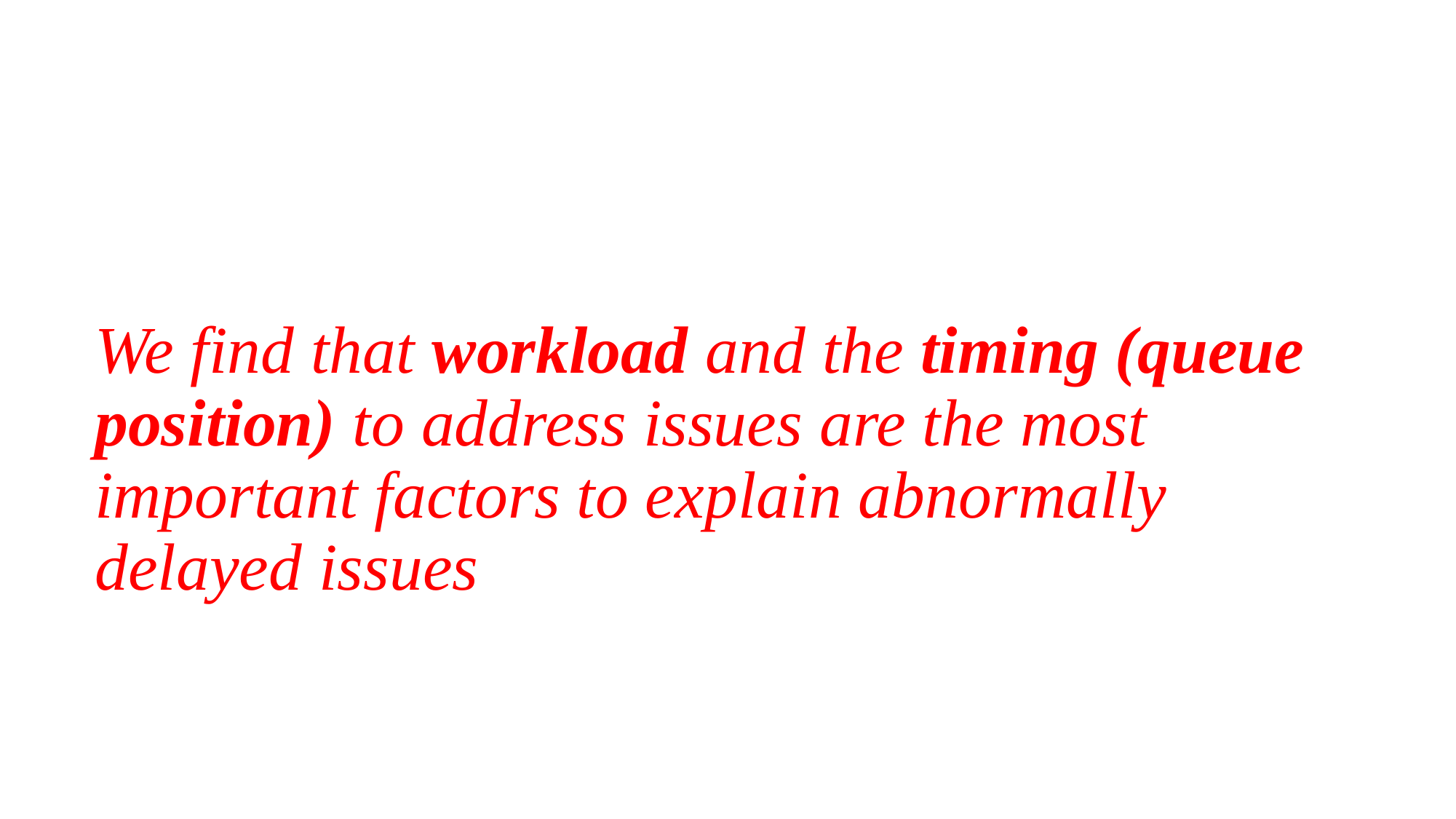

# We find that workload and the timing (queue position) to address issues are the most important factors to explain abnormally delayed issues